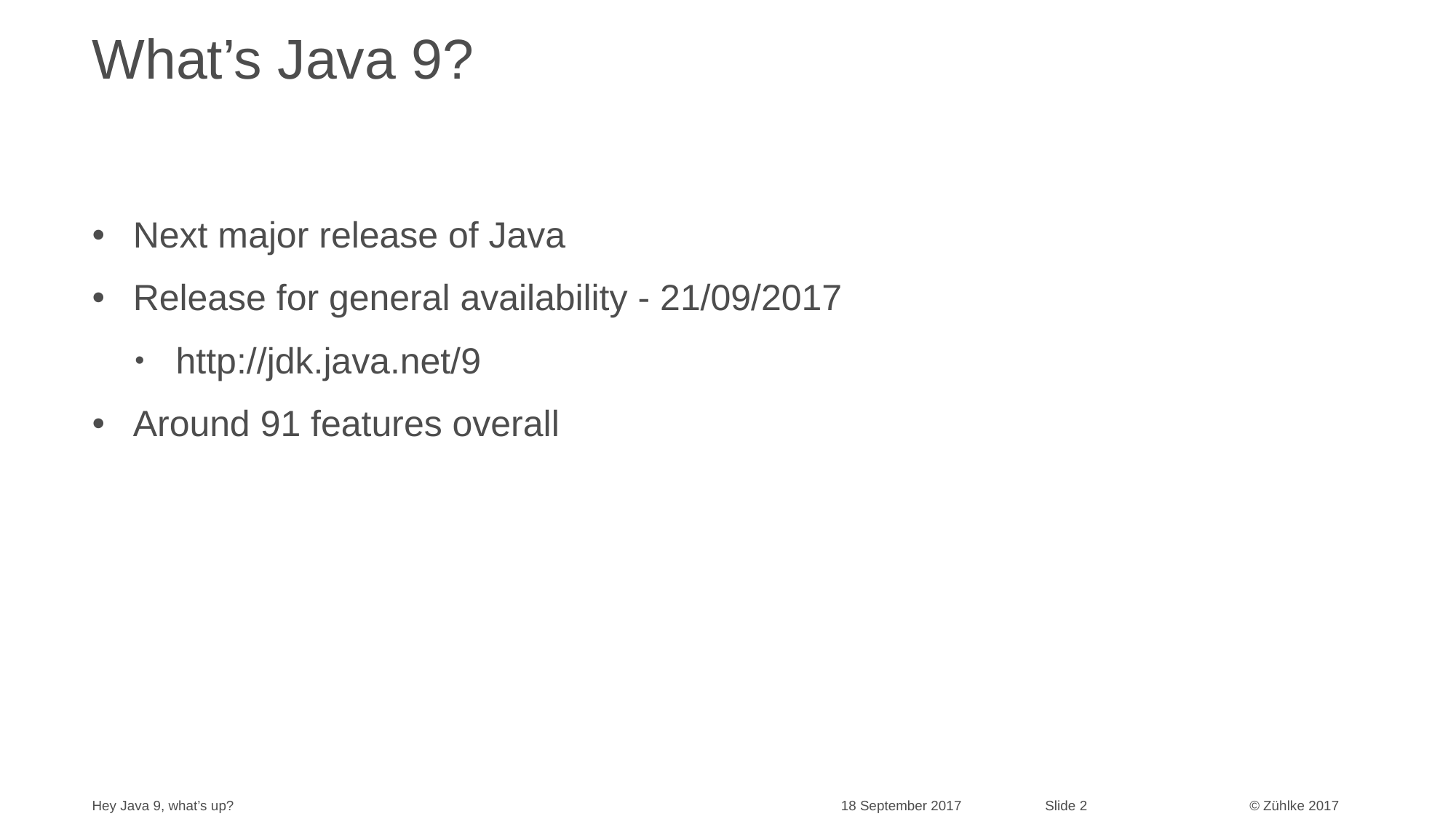

# What’s Java 9?

Next major release of Java
Release for general availability - 21/09/2017
http://jdk.java.net/9
Around 91 features overall

Hey Java 9, what’s up?
18 September 2017
Slide 2